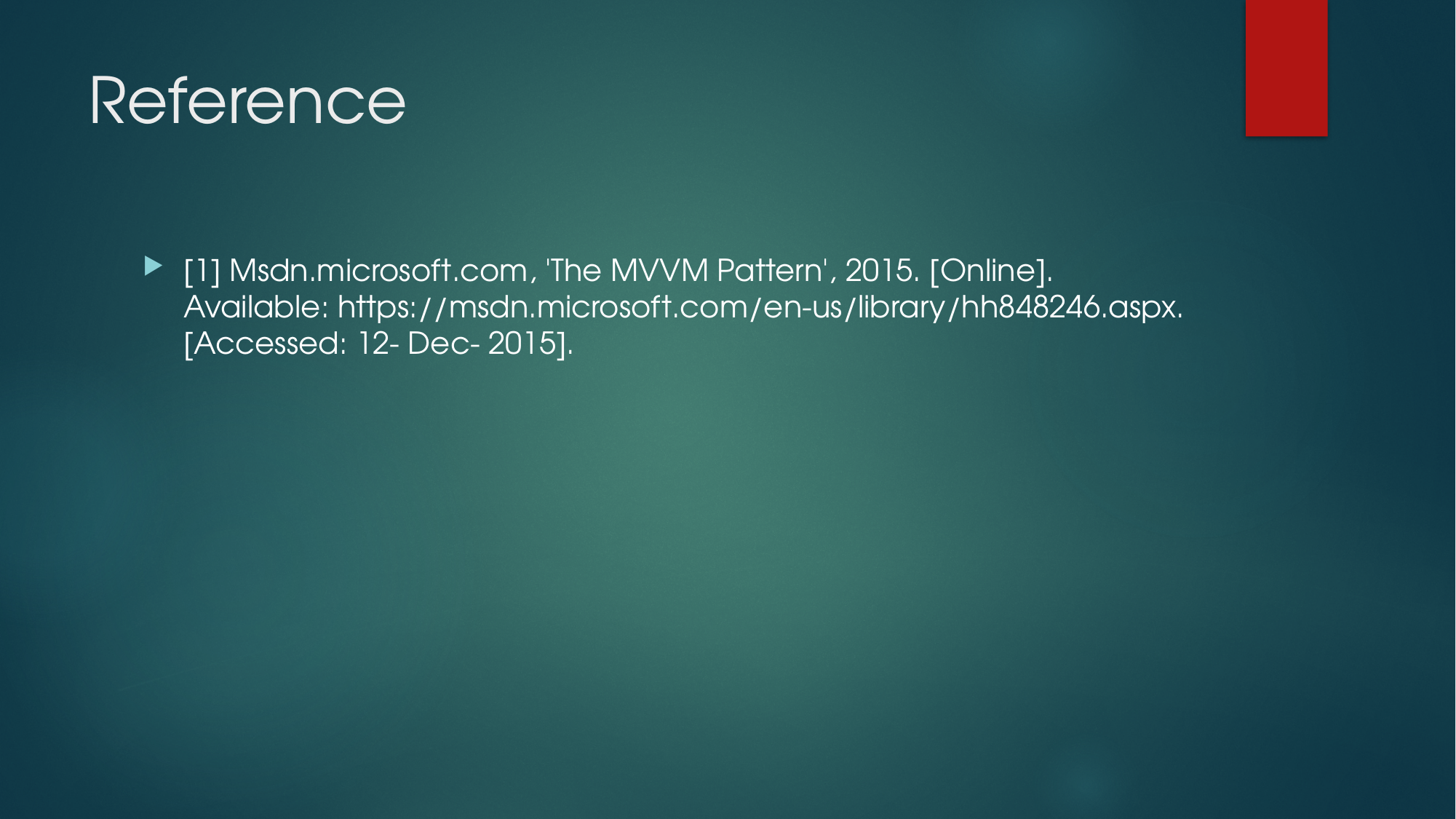

# Reference
[1] Msdn.microsoft.com, 'The MVVM Pattern', 2015. [Online]. Available: https://msdn.microsoft.com/en-us/library/hh848246.aspx. [Accessed: 12- Dec- 2015].